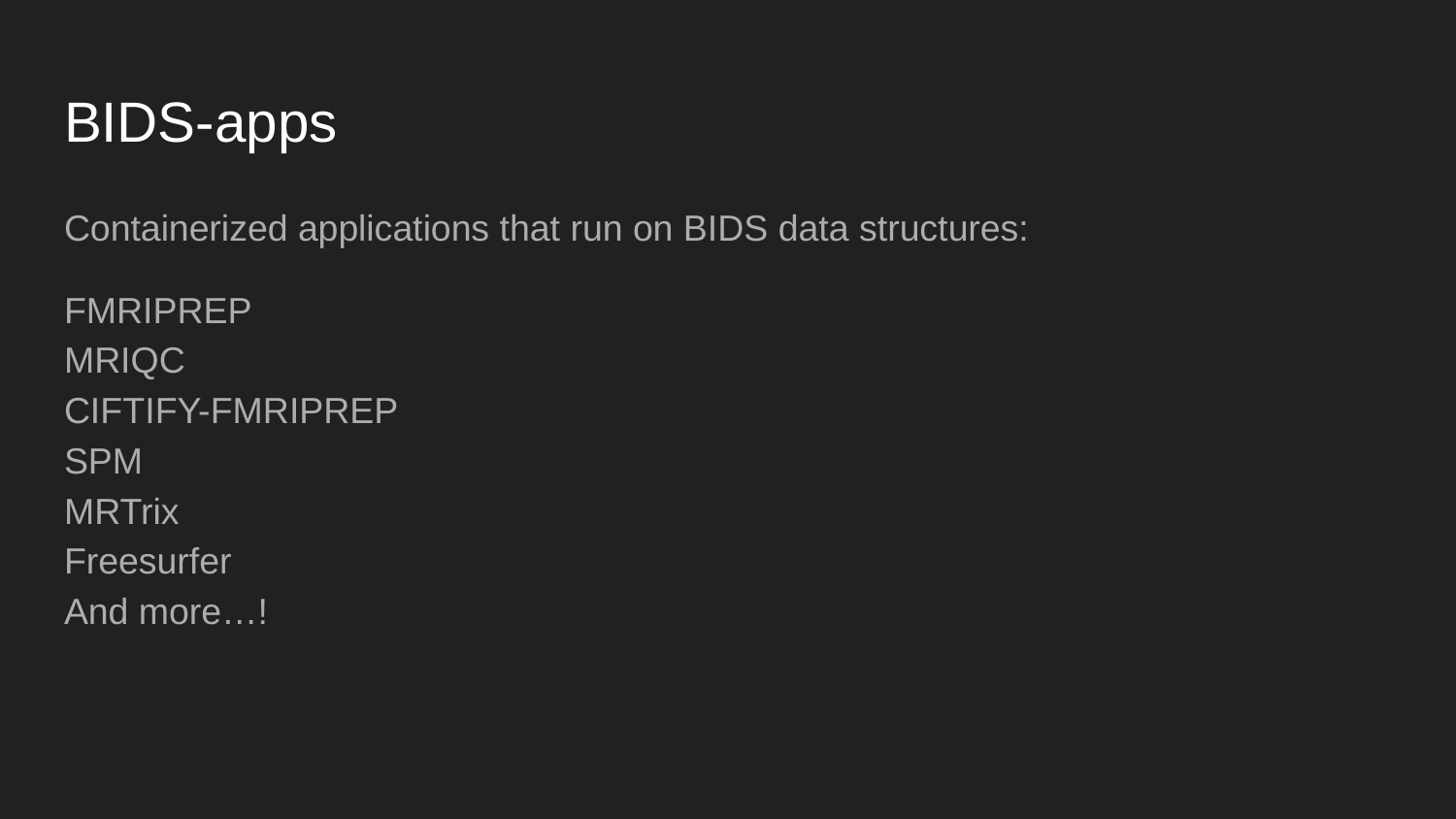

# BIDS-apps
Containerized applications that run on BIDS data structures:
FMRIPREP
MRIQC
CIFTIFY-FMRIPREP
SPM
MRTrix
Freesurfer
And more…!